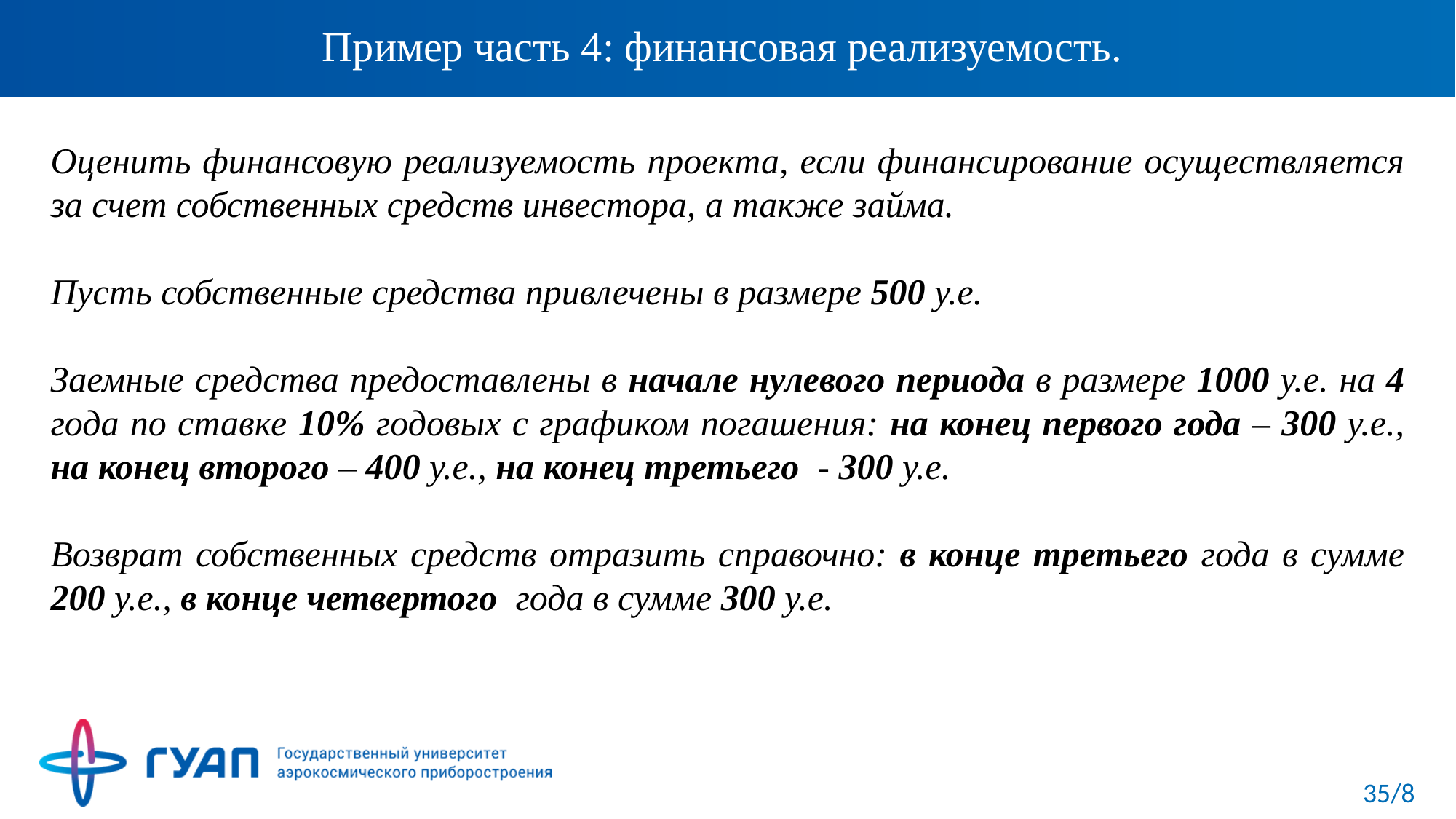

# Пример часть 4: финансовая реализуемость.
Оценить финансовую реализуемость проекта, если финансирование осуществляется за счет собственных средств инвестора, а также займа.

Пусть собственные средства привлечены в размере 500 у.е.

Заемные средства предоставлены в начале нулевого периода в размере 1000 у.е. на 4 года по ставке 10% годовых с графиком погашения: на конец первого года – 300 у.е., на конец второго – 400 у.е., на конец третьего  - 300 у.е.

Возврат собственных средств отразить справочно: в конце третьего года в сумме 200 у.е., в конце четвертого  года в сумме 300 у.е.